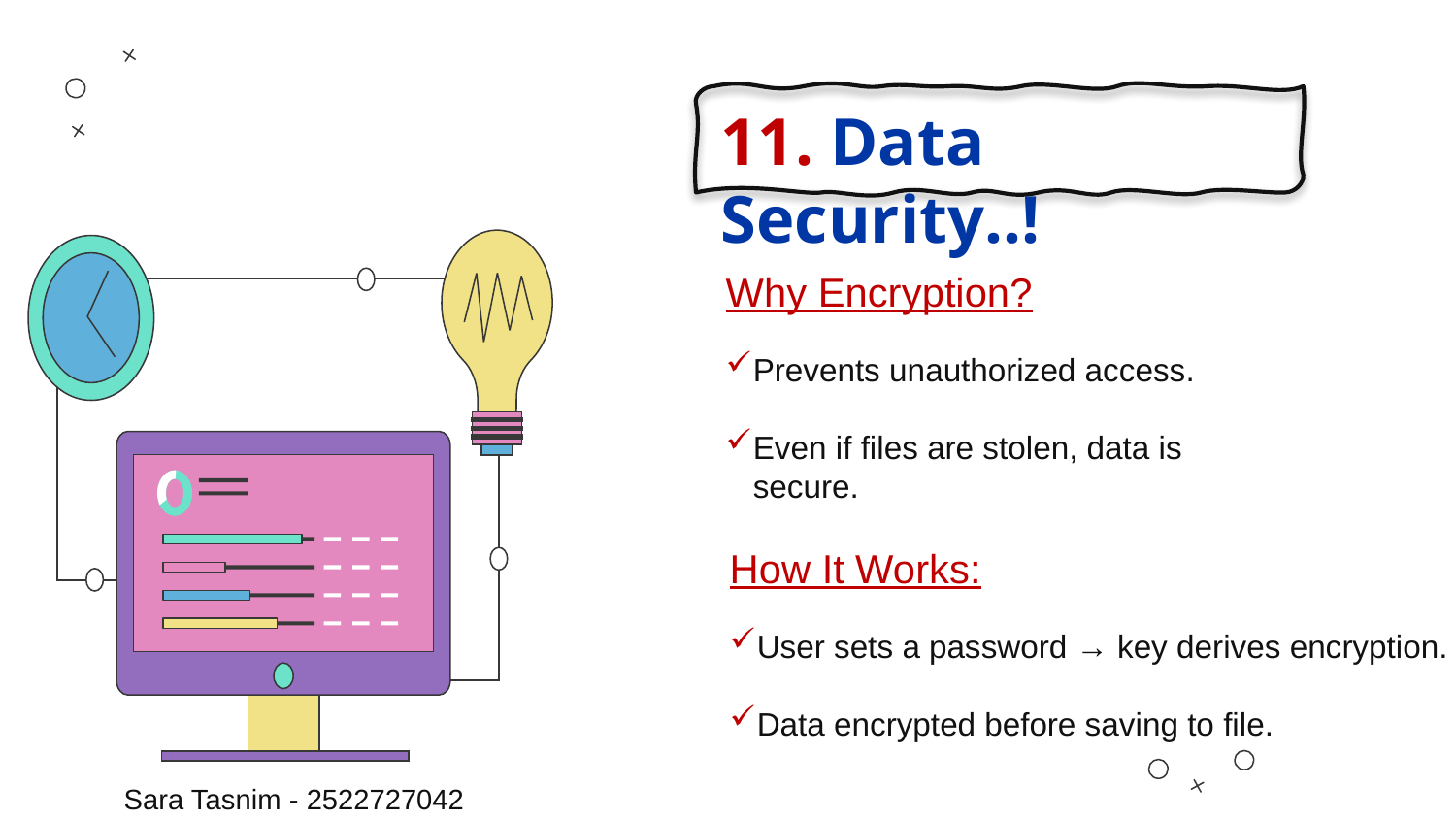

# 11. Data Security..!

Why Encryption?

Prevents unauthorized access.

Even if files are stolen, data is secure.
How It Works:

User sets a password → key derives encryption.

Data encrypted before saving to file.
Sara Tasnim - 2522727042